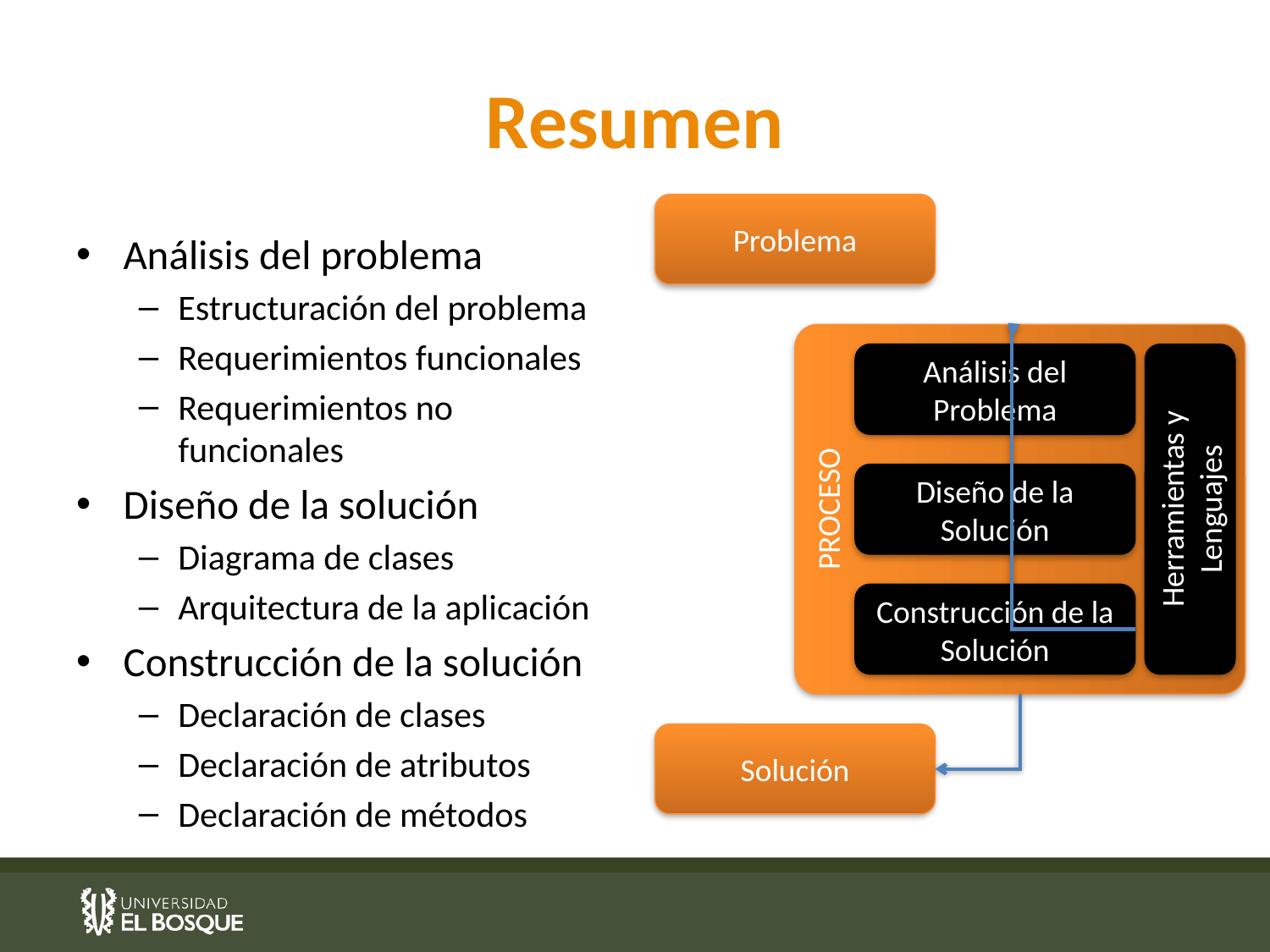

# Resumen
Problema
Análisis del problema
Estructuración del problema
Requerimientos funcionales
Requerimientos no funcionales
Diseño de la solución
Diagrama de clases
Arquitectura de la aplicación
Construcción de la solución
Declaración de clases
Declaración de atributos
Declaración de métodos
PROCESO
Análisis del Problema
Herramientas y Lenguajes
Diseño de la Solución
Construcción de la Solución
Solución